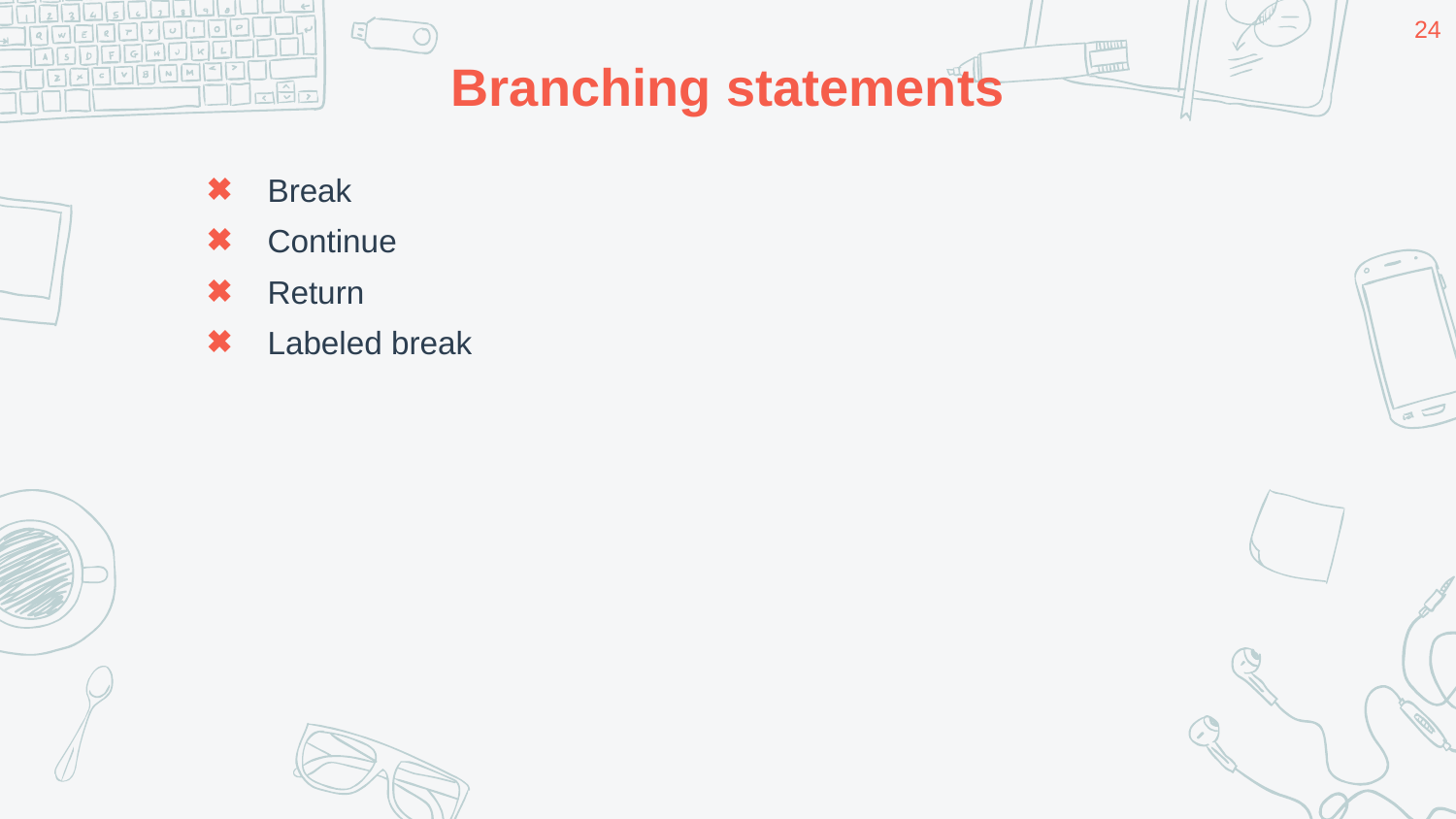

24
# Branching statements
Break
Continue
Return
Labeled break